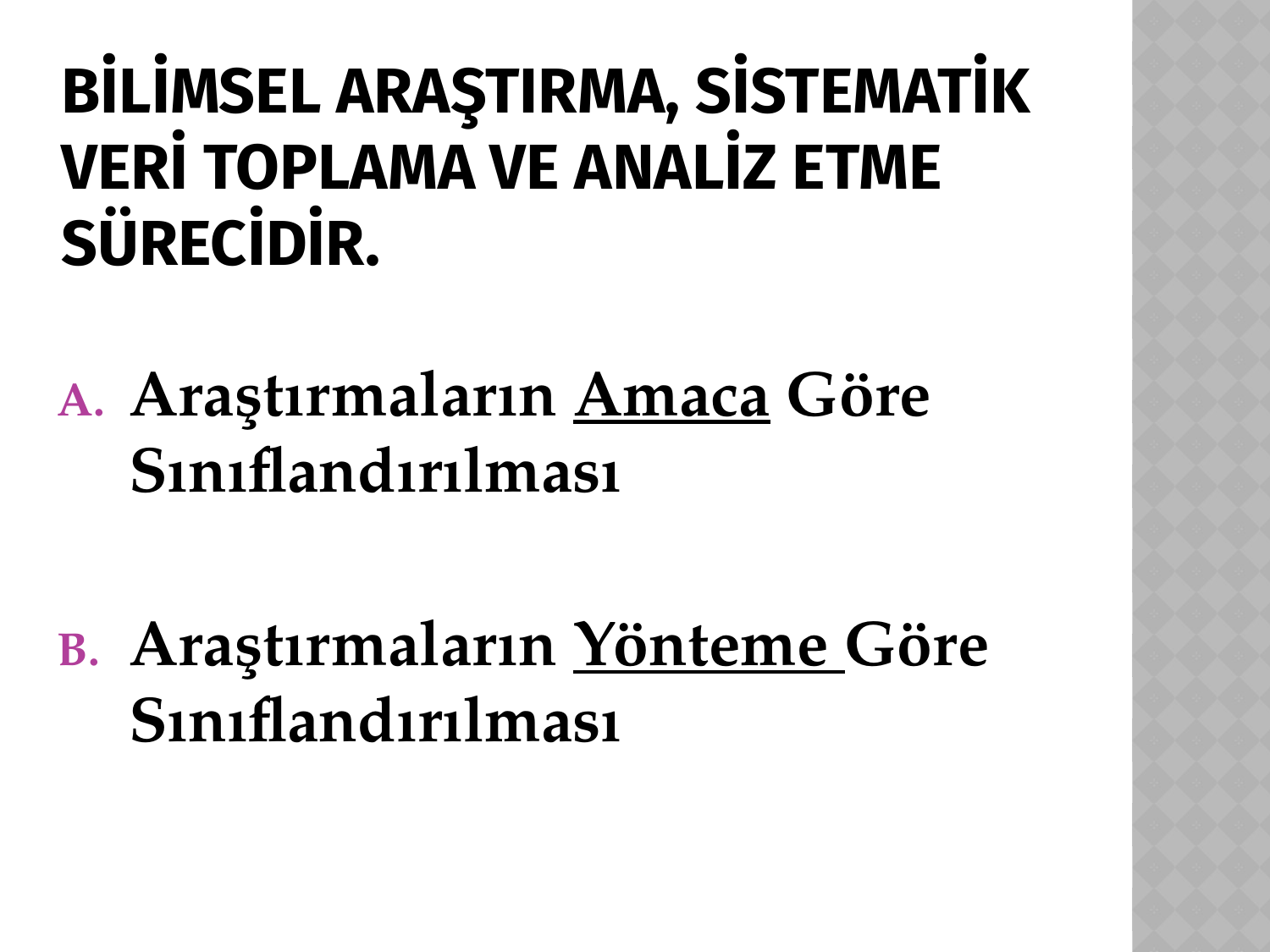

# Bilimsel araştIrma, sistematik veri toplama ve analiz etme sürecidir.
Araştırmaların Amaca Göre Sınıflandırılması

Araştırmaların Yönteme Göre Sınıflandırılması